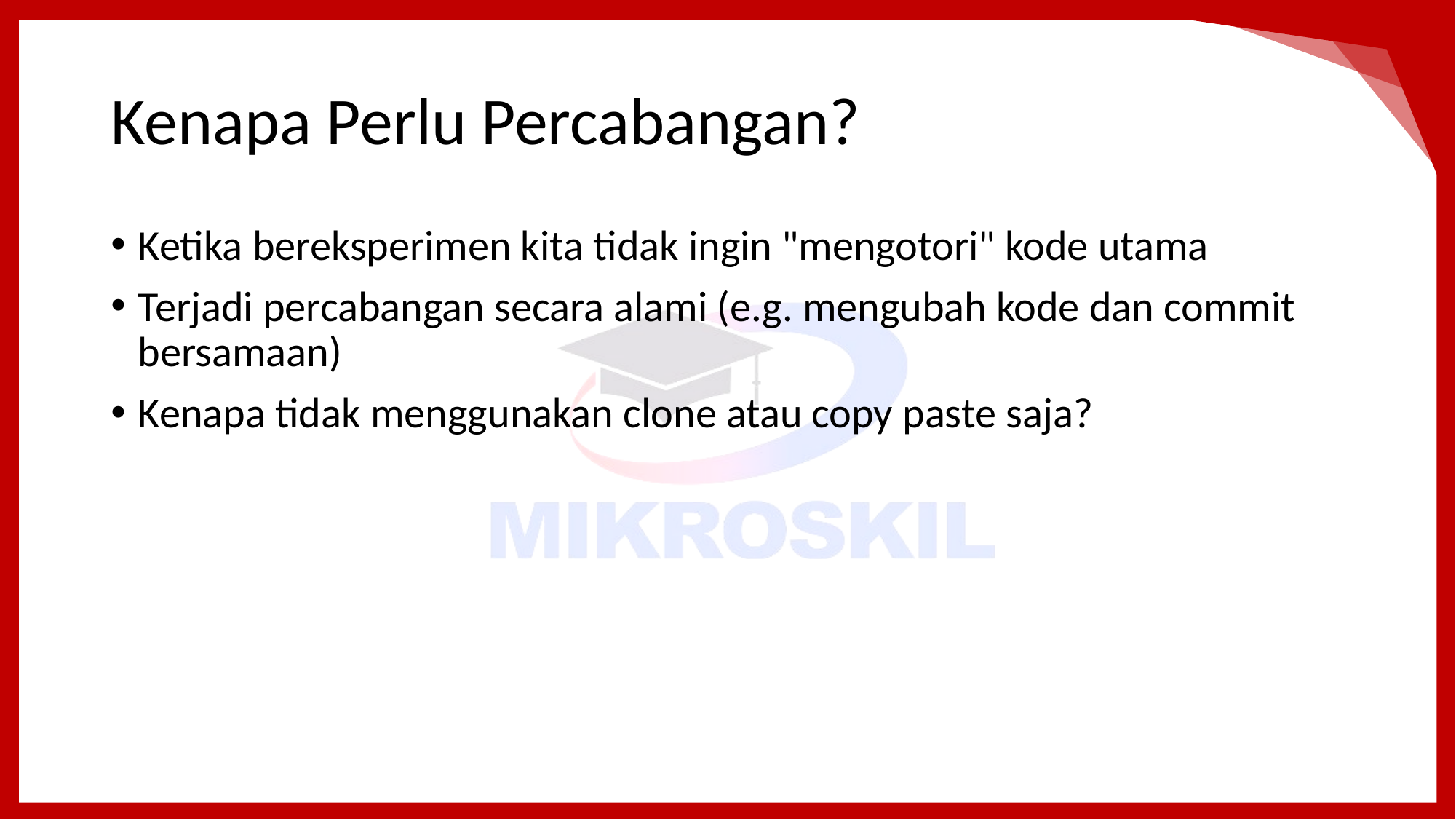

# Kenapa Perlu Percabangan?
Ketika bereksperimen kita tidak ingin "mengotori" kode utama
Terjadi percabangan secara alami (e.g. mengubah kode dan commit bersamaan)
Kenapa tidak menggunakan clone atau copy paste saja?